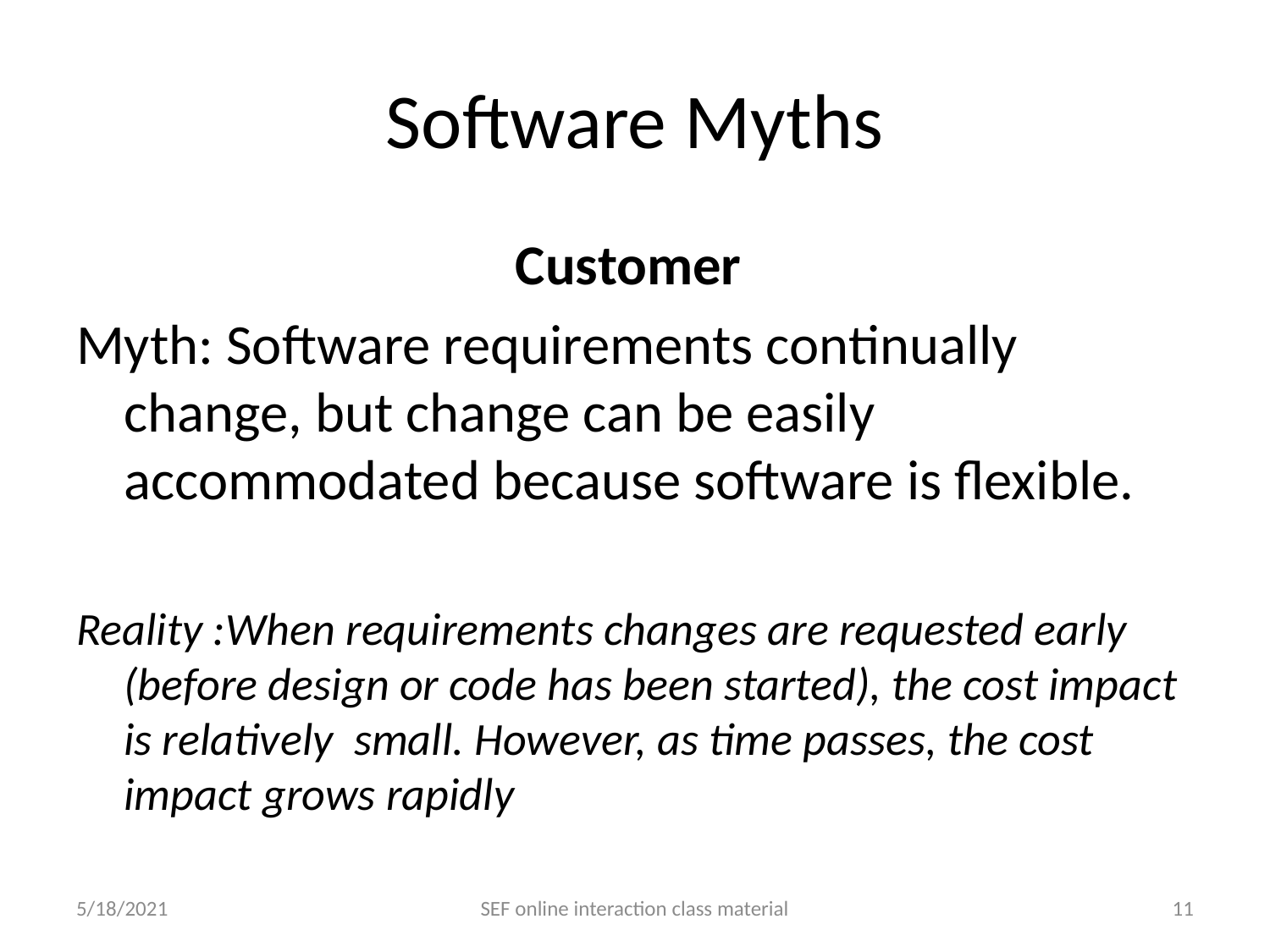

# Software Myths
Customer
Myth: Software requirements continually change, but change can be easily accommodated because software is flexible.

Reality :When requirements changes are requested early (before design or code has been started), the cost impact is relatively  small. However, as time passes, the cost impact grows rapidly
5/18/2021
SEF online interaction class material
11